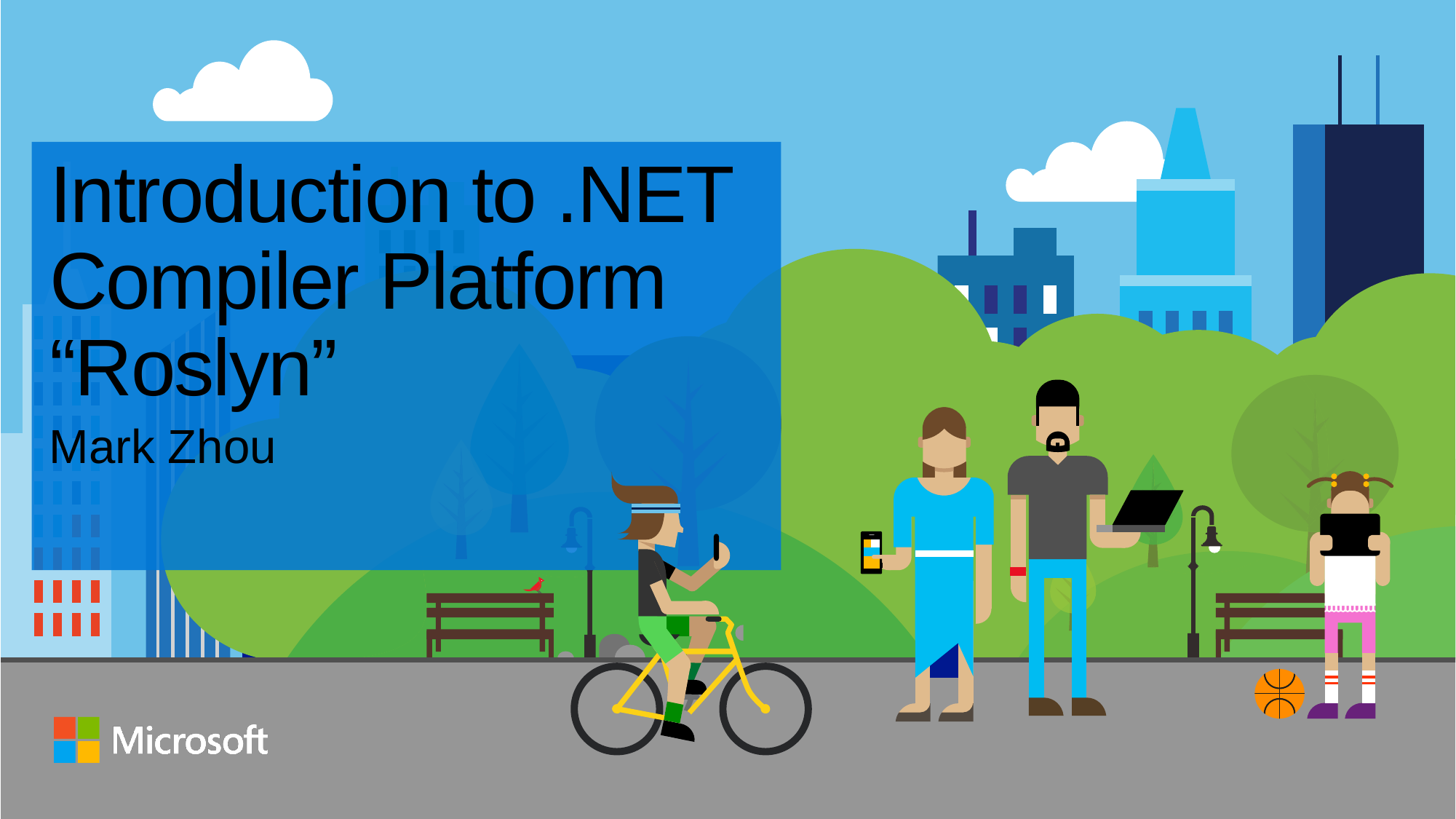

# Introduction to .NET Compiler Platform “Roslyn”
Mark Zhou